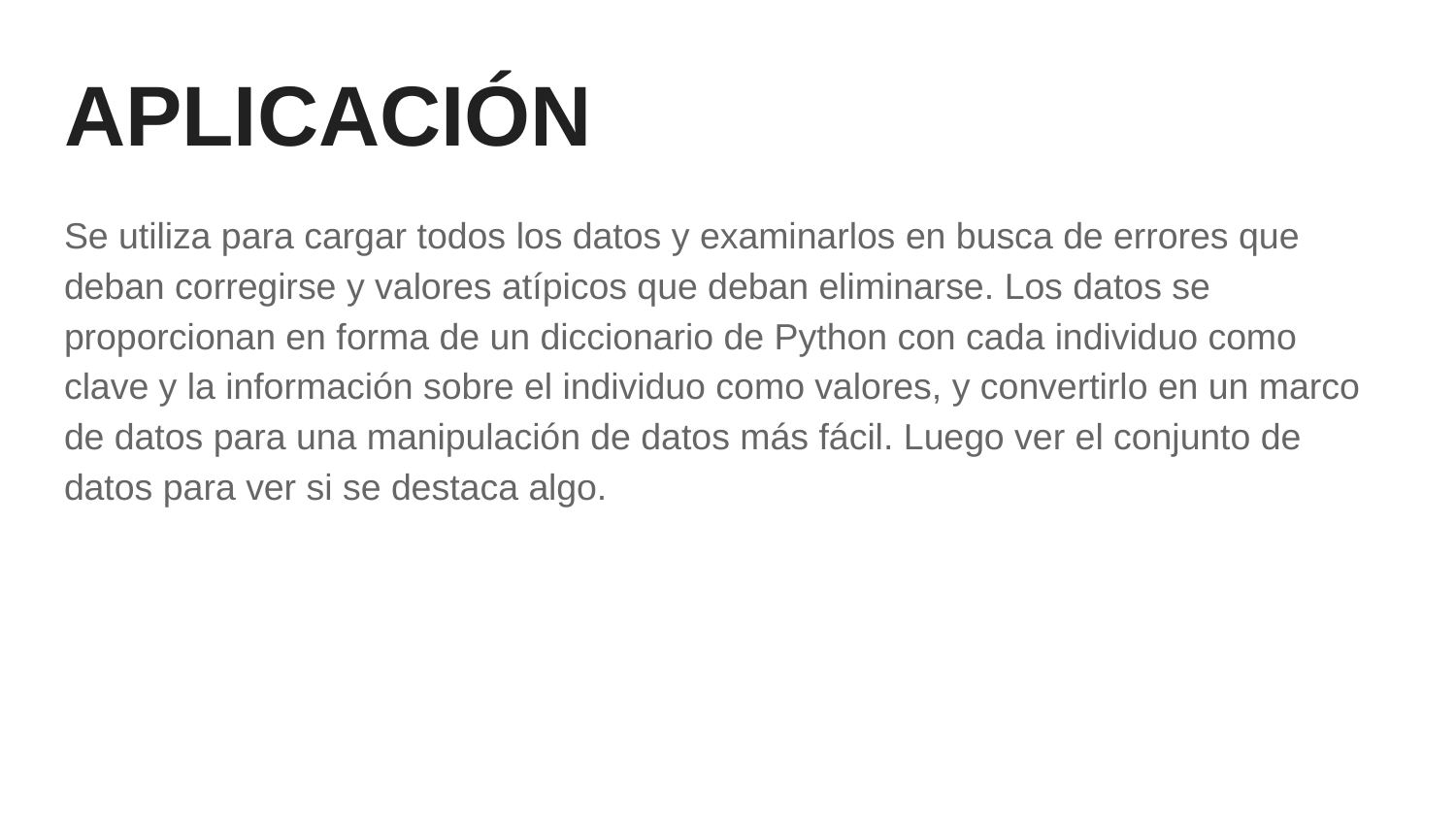

# APLICACIÓN
Se utiliza para cargar todos los datos y examinarlos en busca de errores que deban corregirse y valores atípicos que deban eliminarse. Los datos se proporcionan en forma de un diccionario de Python con cada individuo como clave y la información sobre el individuo como valores, y convertirlo en un marco de datos para una manipulación de datos más fácil. Luego ver el conjunto de datos para ver si se destaca algo.